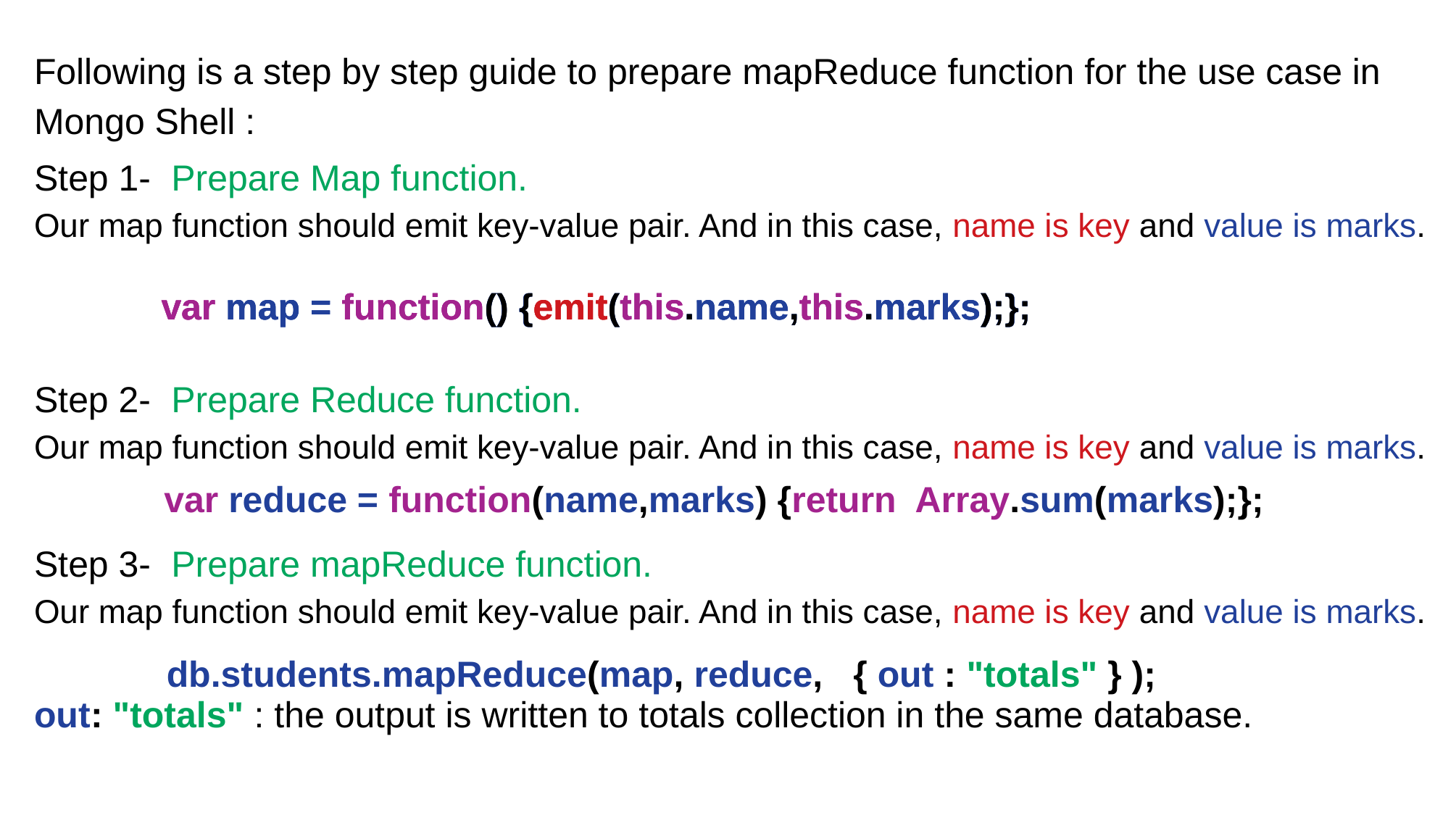

Following is a step by step guide to prepare mapReduce function for the use case in Mongo Shell :
Step 1-  Prepare Map function.
Our map function should emit key-value pair. And in this case, name is key and value is marks.

Step 2-  Prepare Reduce function.
Our map function should emit key-value pair. And in this case, name is key and value is marks.

Step 3-  Prepare mapReduce function.
Our map function should emit key-value pair. And in this case, name is key and value is marks.

out: "totals" : the output is written to totals collection in the same database.

var map = function() {emit(this.name,this.marks);};
var map = function() {emit(this.name,this.marks);};
var map = function() {emit(this.name,this.marks);};
var reduce = function(name,marks) {return  Array.sum(marks);};
db.students.mapReduce(map, reduce,   { out : "totals" } );